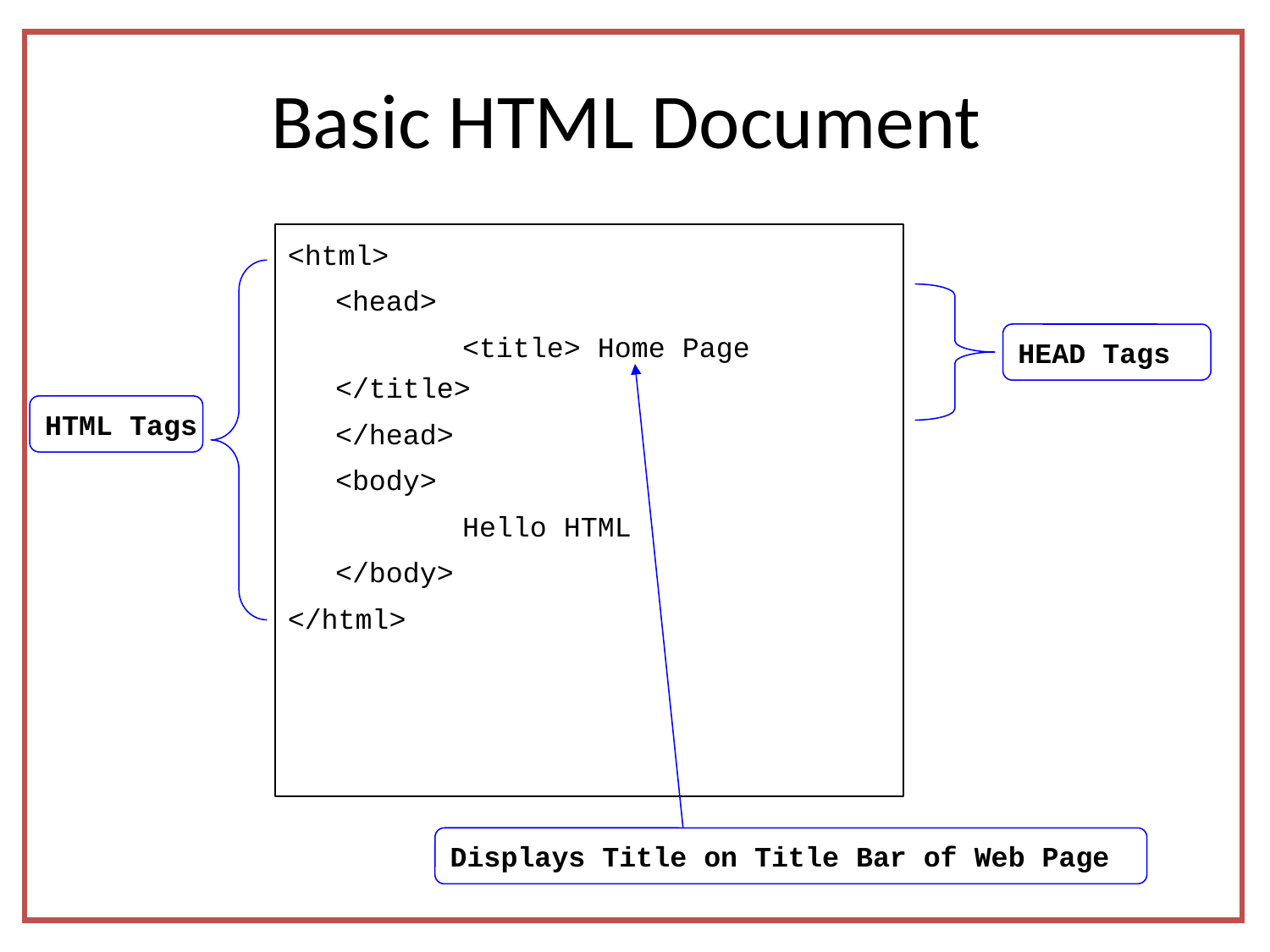

# Basic HTML Document
<html>
	<head>
		<title> Home Page </title>
	</head>
	<body>
		Hello HTML
	</body>
</html>

HEAD Tags

HTML Tags
Displays Title on Title Bar of Web Page